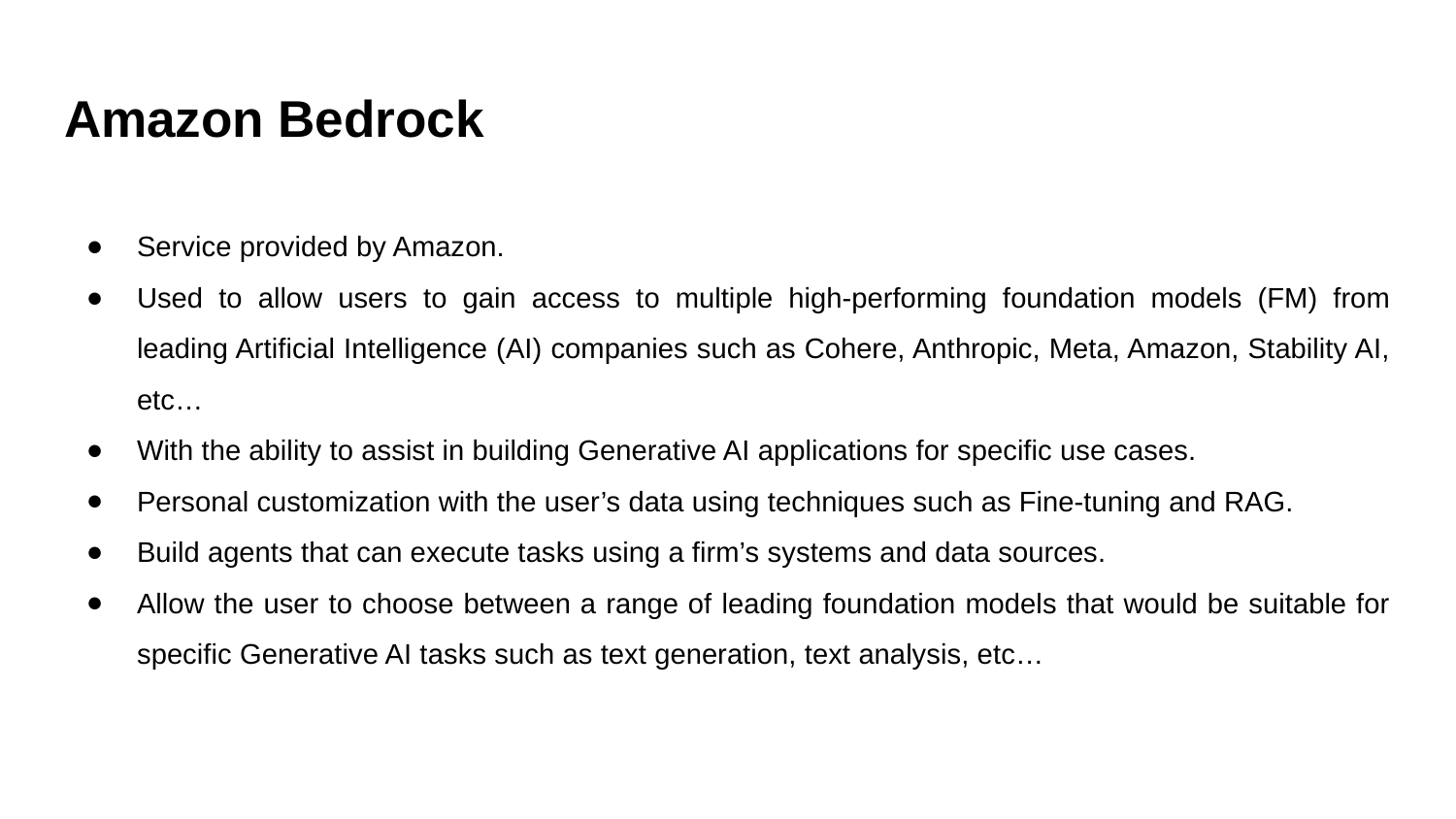

# Amazon Bedrock
Service provided by Amazon.
Used to allow users to gain access to multiple high-performing foundation models (FM) from leading Artificial Intelligence (AI) companies such as Cohere, Anthropic, Meta, Amazon, Stability AI, etc…
With the ability to assist in building Generative AI applications for specific use cases.
Personal customization with the user’s data using techniques such as Fine-tuning and RAG.
Build agents that can execute tasks using a firm’s systems and data sources.
Allow the user to choose between a range of leading foundation models that would be suitable for specific Generative AI tasks such as text generation, text analysis, etc…